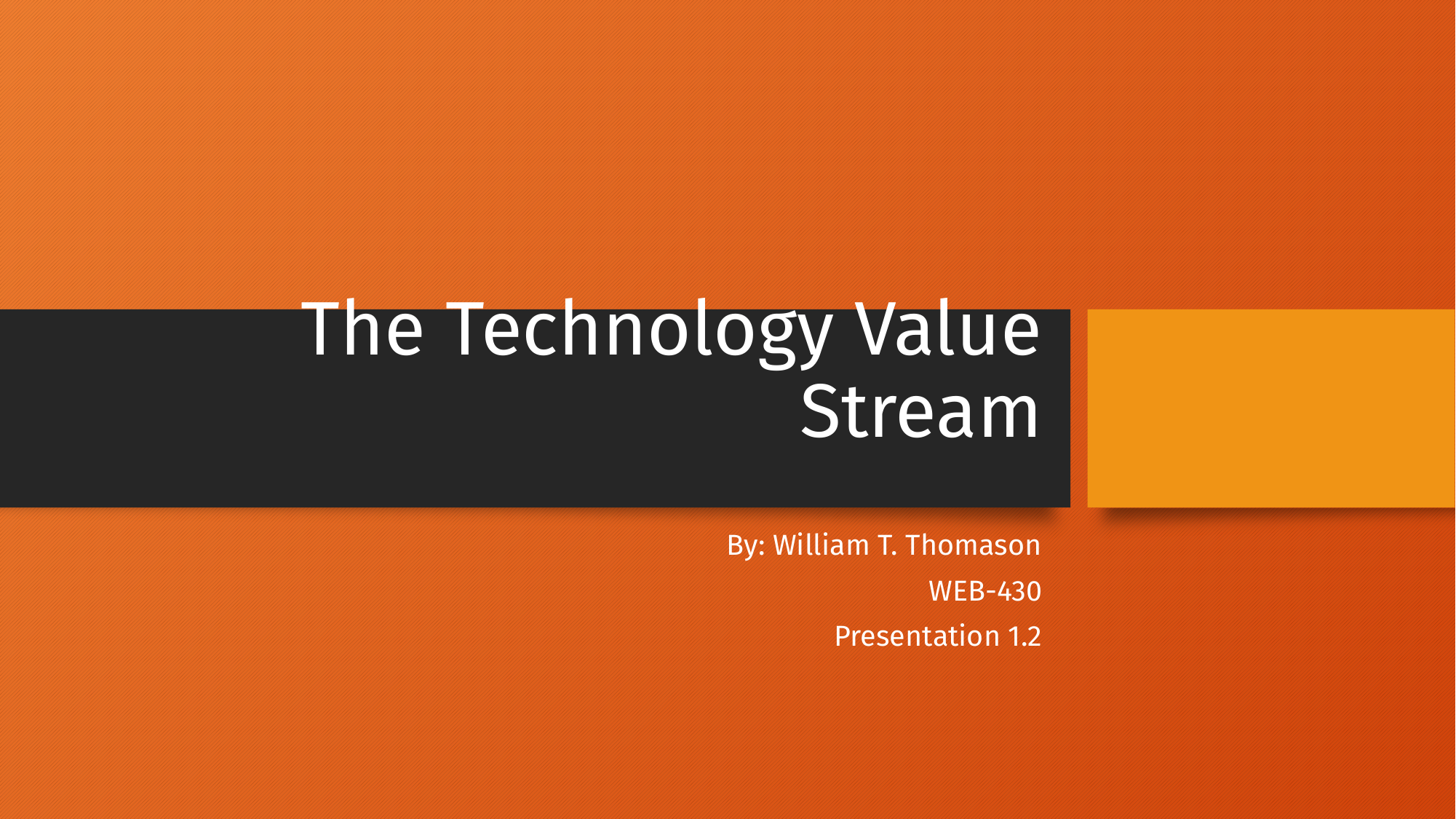

# The Technology Value Stream
By: William T. Thomason
WEB-430
Presentation 1.2